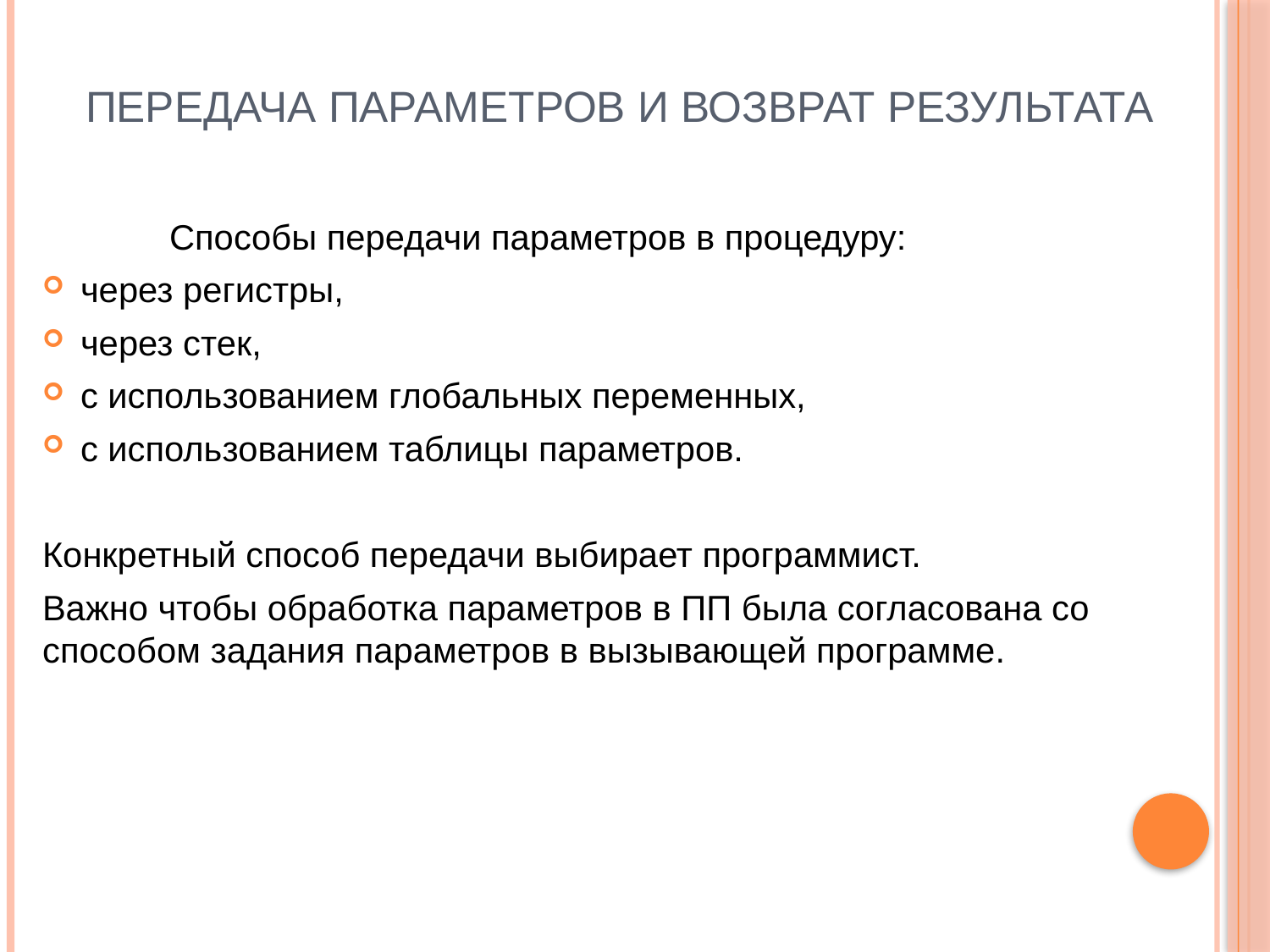

# Передача параметров и возврат результата
	Способы передачи параметров в процедуру:
через регистры,
через стек,
с использованием глобальных переменных,
с использованием таблицы параметров.

Конкретный способ передачи выбирает программист.
Важно чтобы обработка параметров в ПП была согласована со способом задания параметров в вызывающей программе.